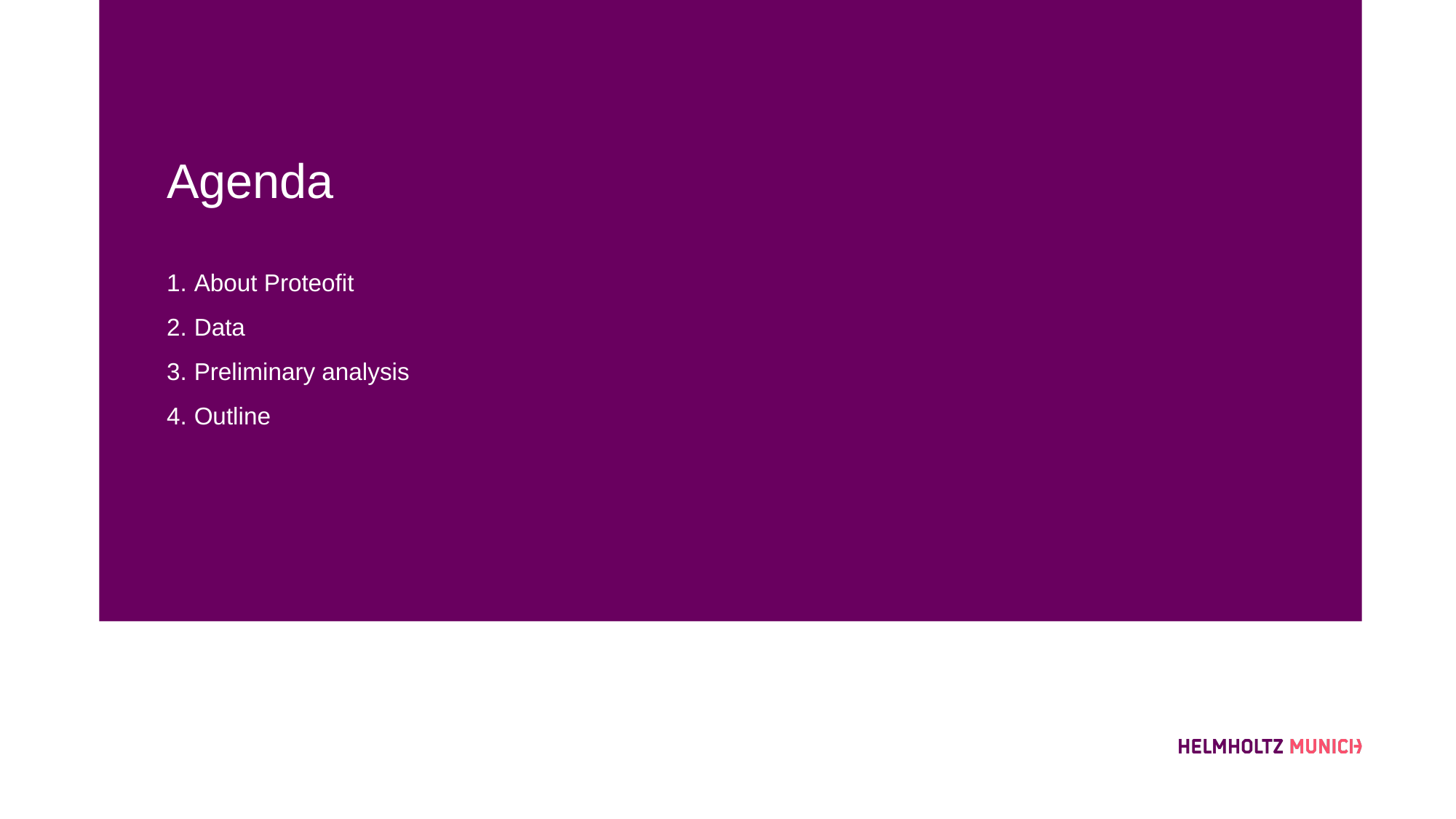

Agenda
About Proteofit
Data
Preliminary analysis
Outline